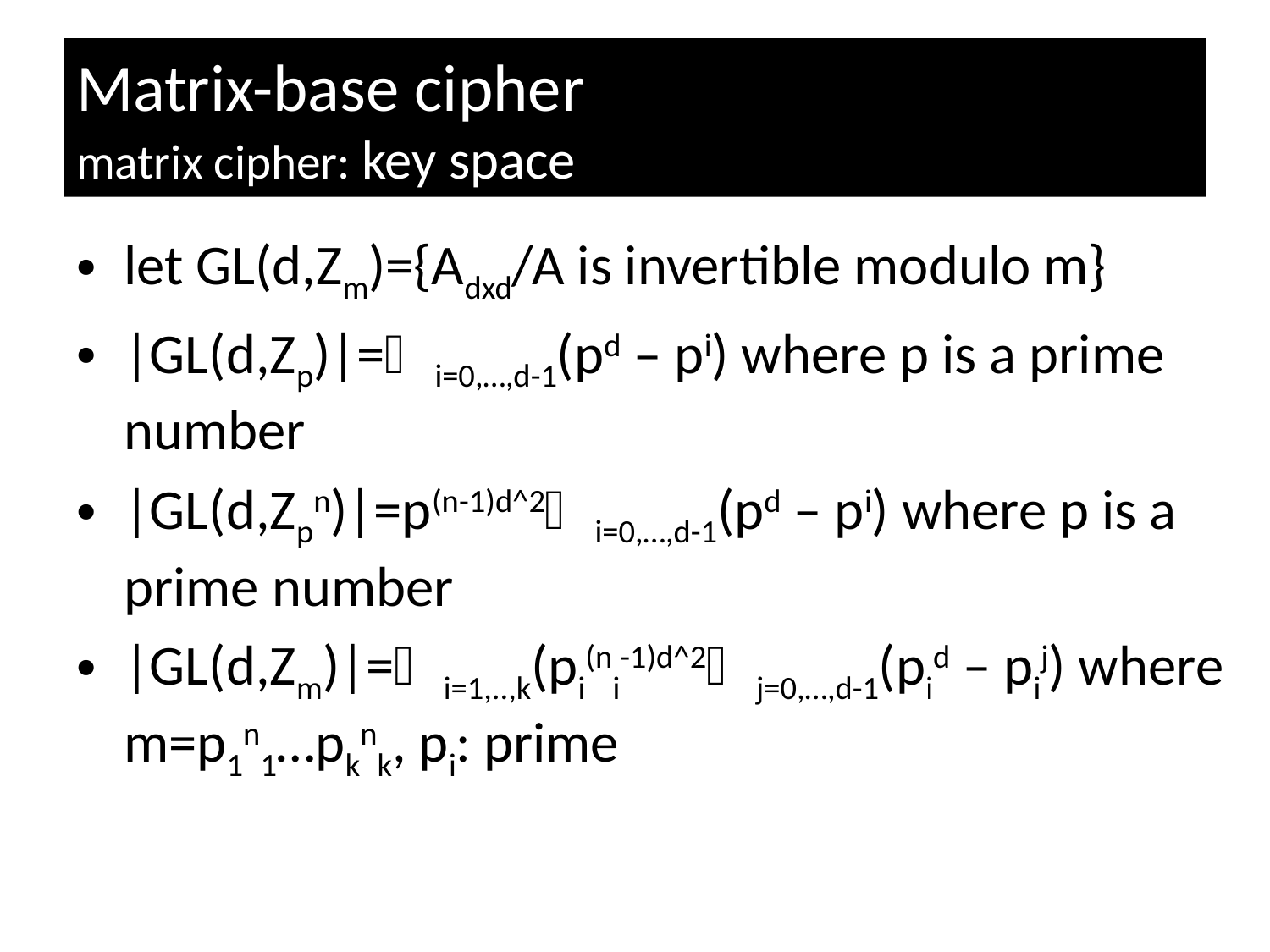

# Matrix-base cipher matrix cipher: key space
let GL(d,Zm)={Adxd/A is invertible modulo m}
|GL(d,Zp)|=∏i=0,…,d-1(pd – pi) where p is a prime number
|GL(d,Zpn)|=p(n-1)d^2∏i=0,…,d-1(pd – pi) where p is a prime number
|GL(d,Zm)|=∏i=1,..,k(pi(ni-1)d^2∏j=0,…,d-1(pid – pij) where m=p1n1…pknk, pi: prime